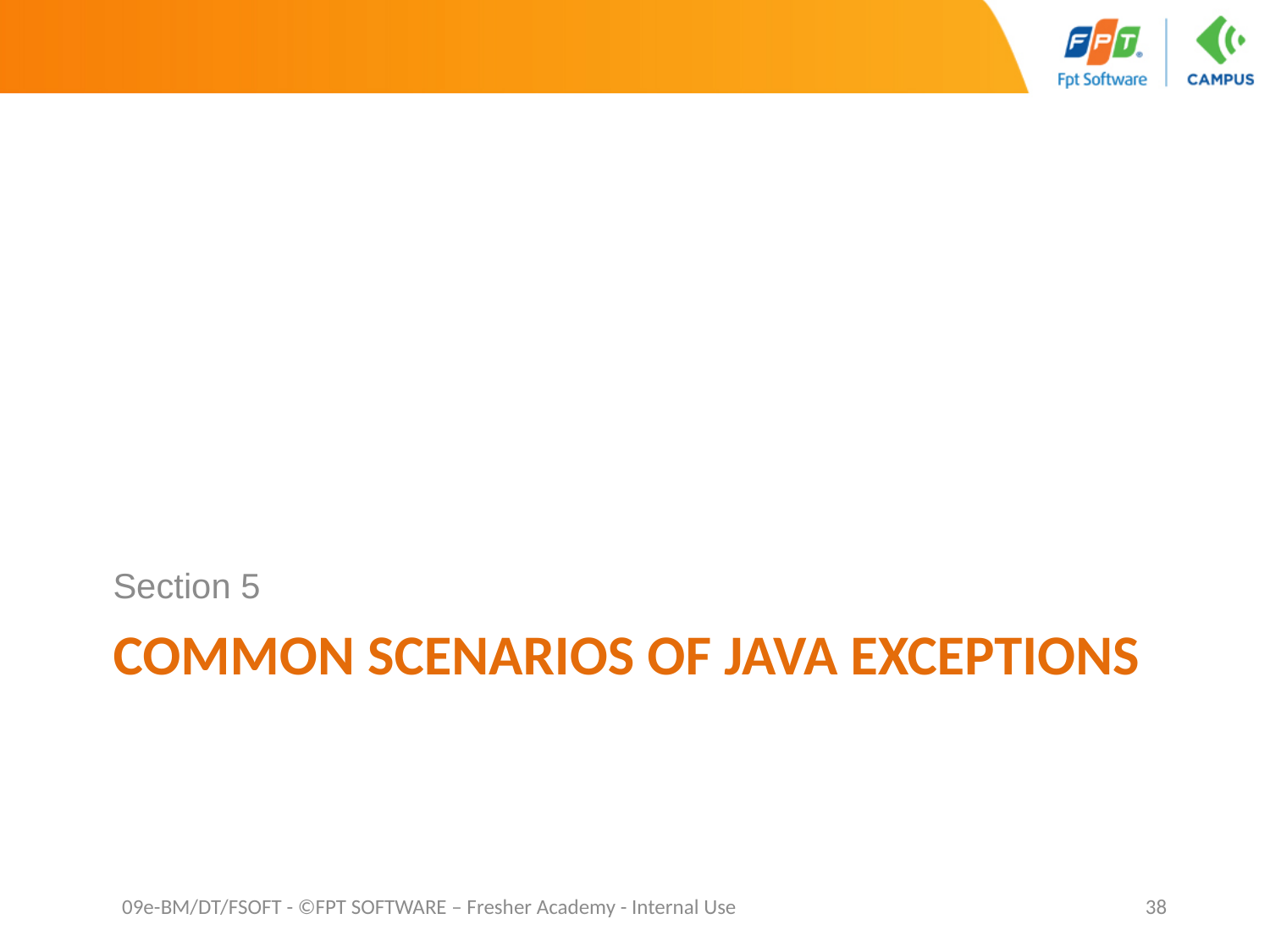

Section 5
# Common Scenarios of Java Exceptions
38
09e-BM/DT/FSOFT - ©FPT SOFTWARE – Fresher Academy - Internal Use